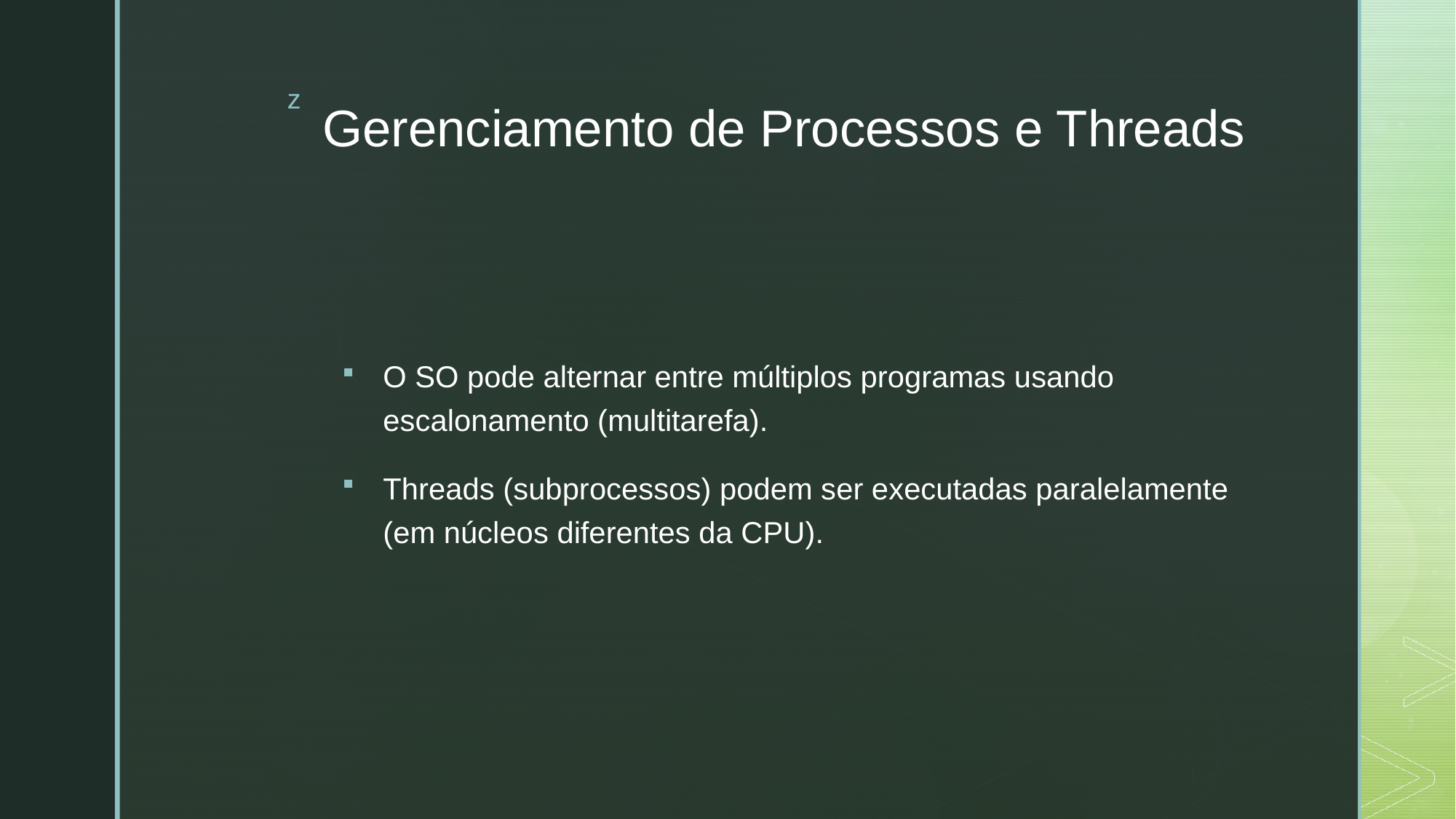

# Gerenciamento de Processos e Threads
O SO pode alternar entre múltiplos programas usando escalonamento (multitarefa).
Threads (subprocessos) podem ser executadas paralelamente (em núcleos diferentes da CPU).